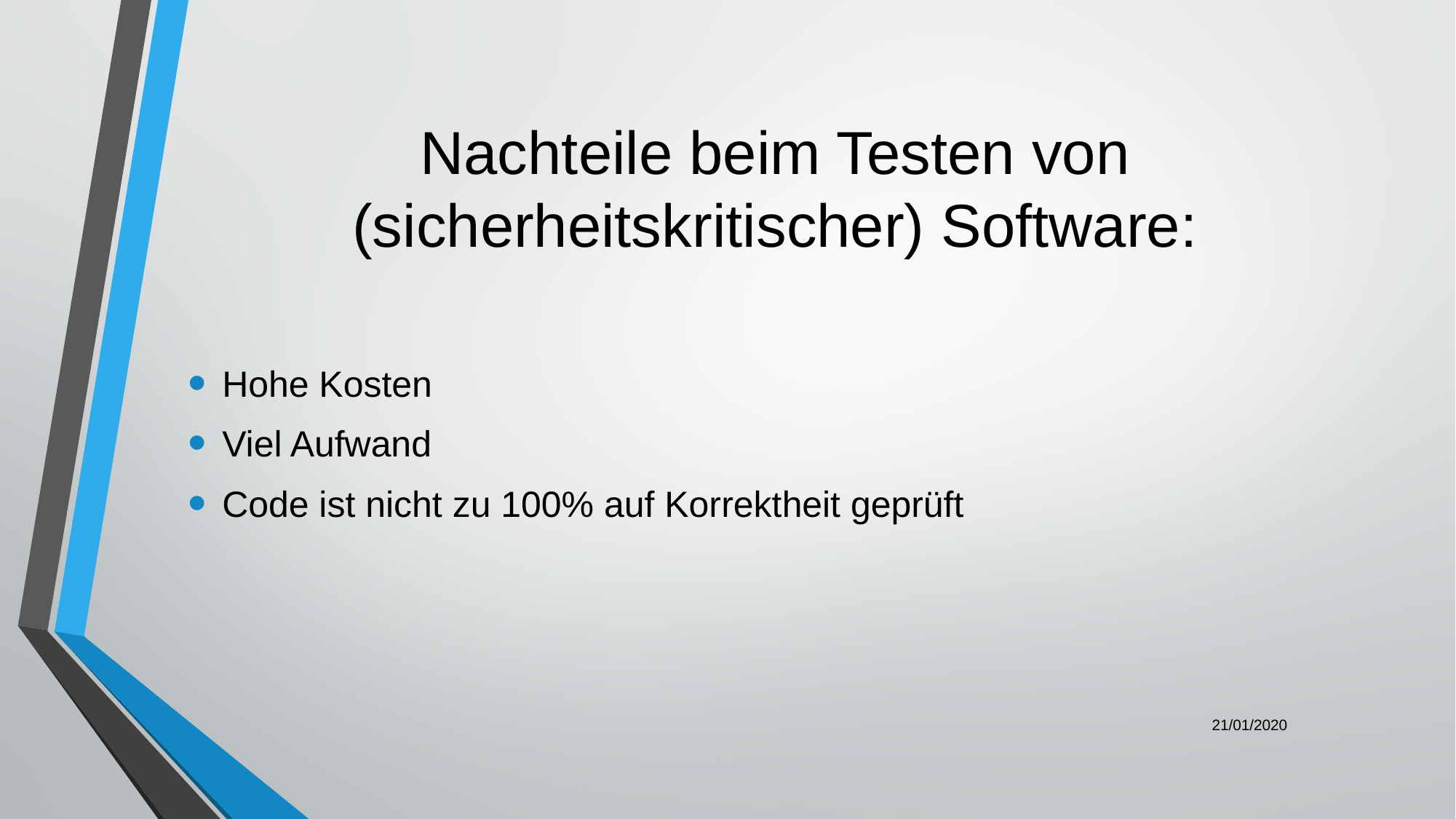

# Nachteile beim Testen von (sicherheitskritischer) Software:
Hohe Kosten
Viel Aufwand
Code ist nicht zu 100% auf Korrektheit geprüft

21/01/2020